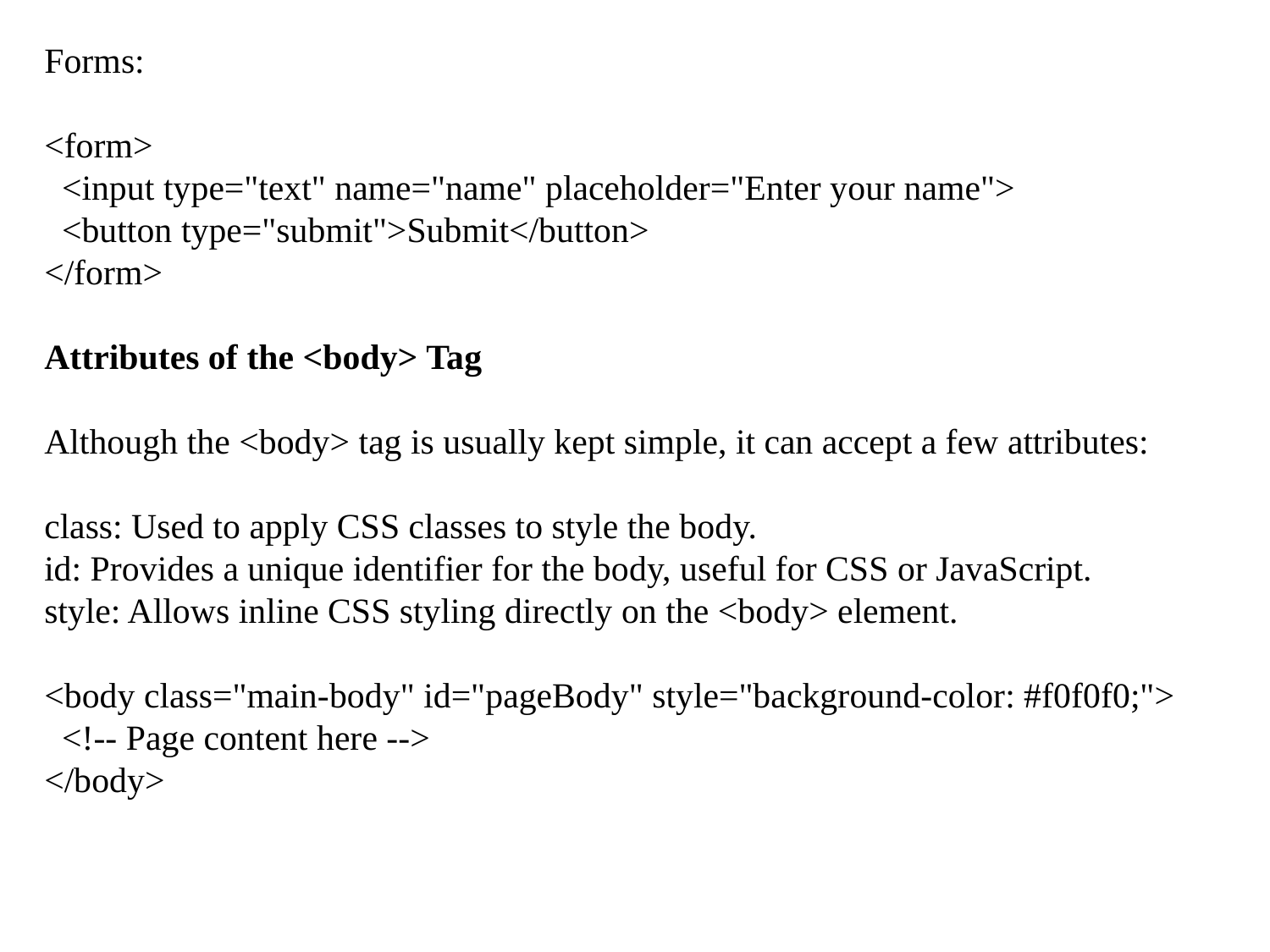

Forms:

<form>
  <input type="text" name="name" placeholder="Enter your name">
  <button type="submit">Submit</button>
</form>

Attributes of the <body> Tag

Although the <body> tag is usually kept simple, it can accept a few attributes:

class: Used to apply CSS classes to style the body.
id: Provides a unique identifier for the body, useful for CSS or JavaScript.
style: Allows inline CSS styling directly on the <body> element.

<body class="main-body" id="pageBody" style="background-color: #f0f0f0;">
  <!-- Page content here -->
</body>